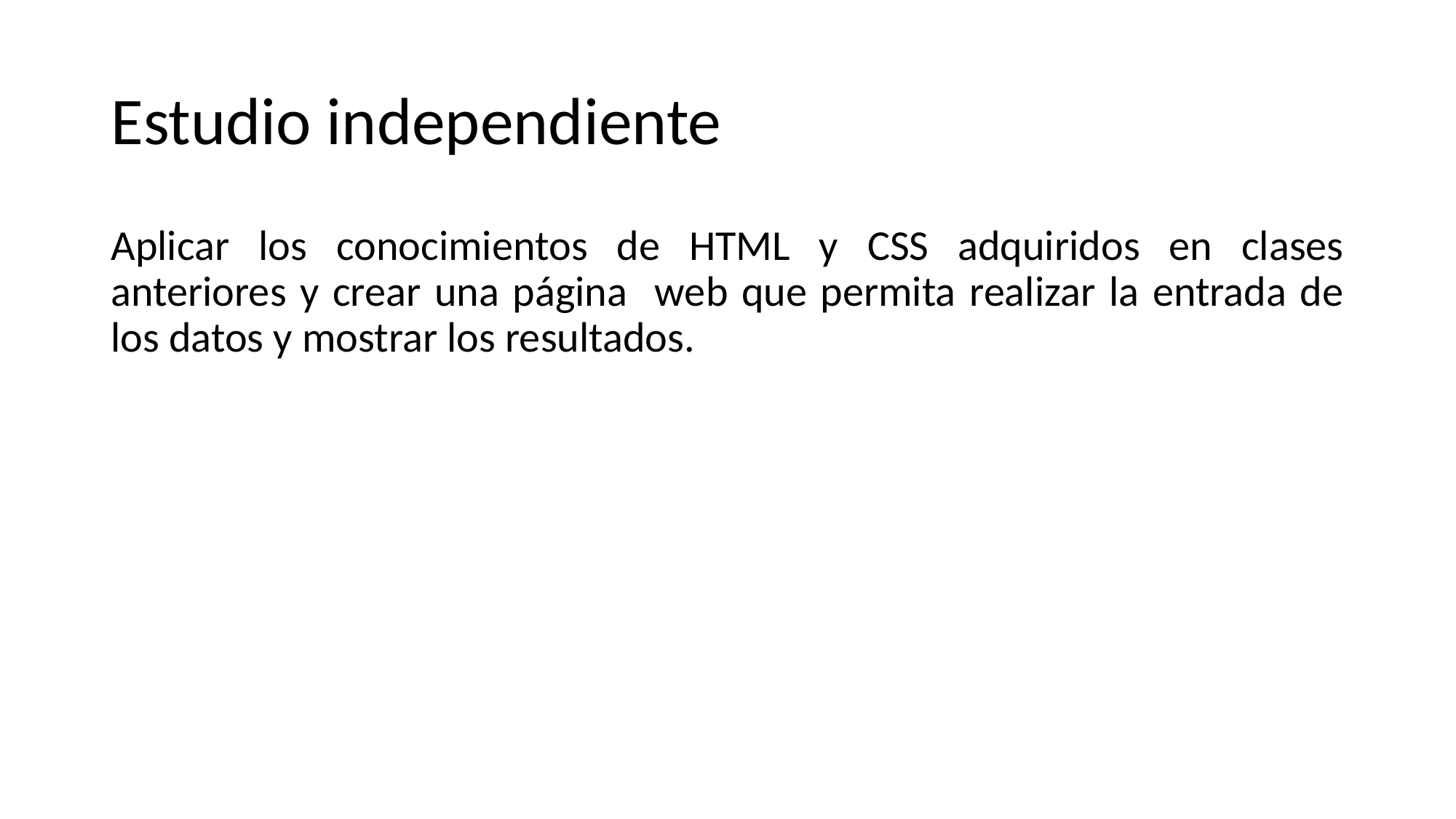

# Estudio independiente
Aplicar los conocimientos de HTML y CSS adquiridos en clases anteriores y crear una página  web que permita realizar la entrada de los datos y mostrar los resultados.